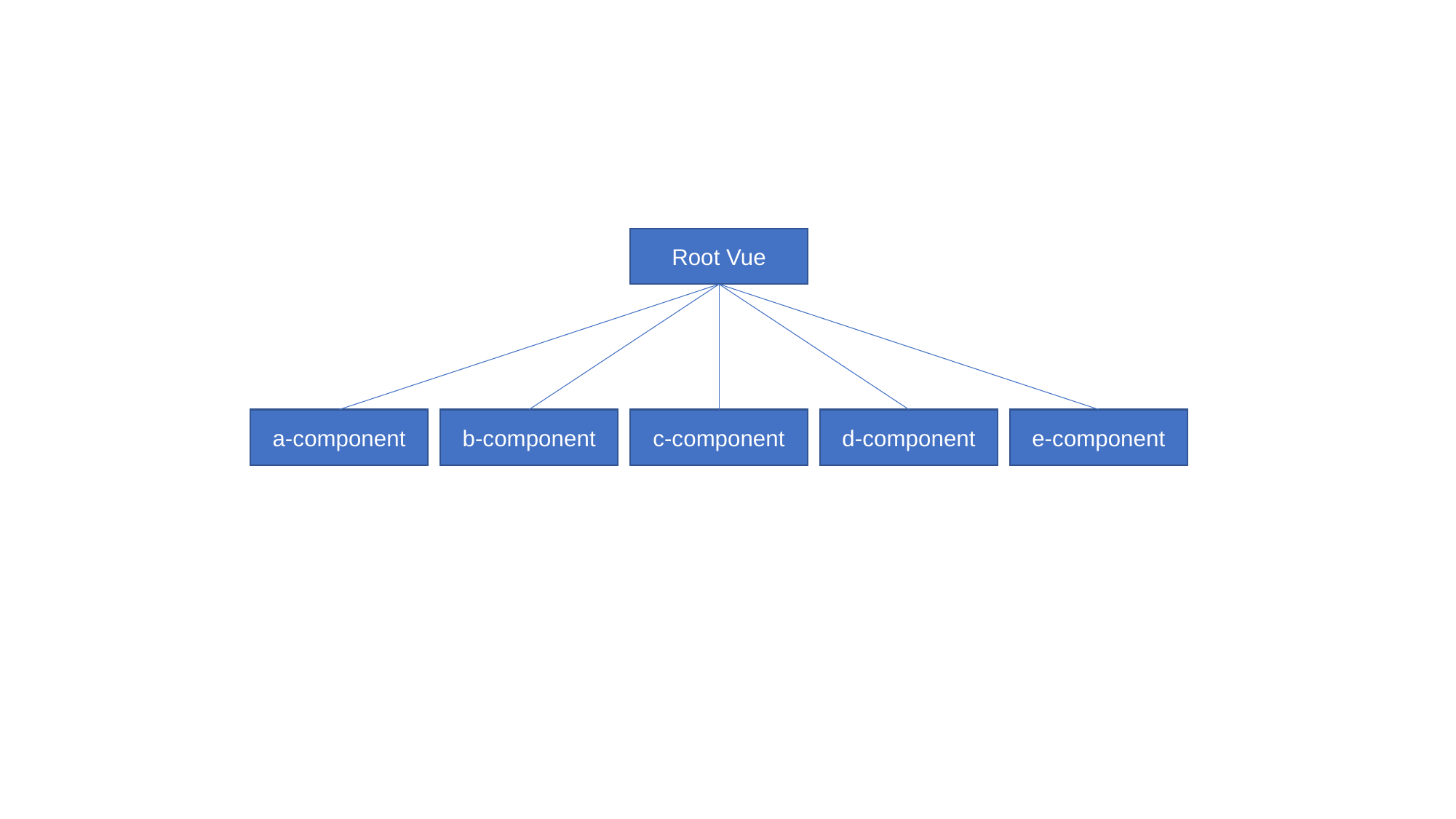

Root Vue
a-component
b-component
c-component
d-component
e-component